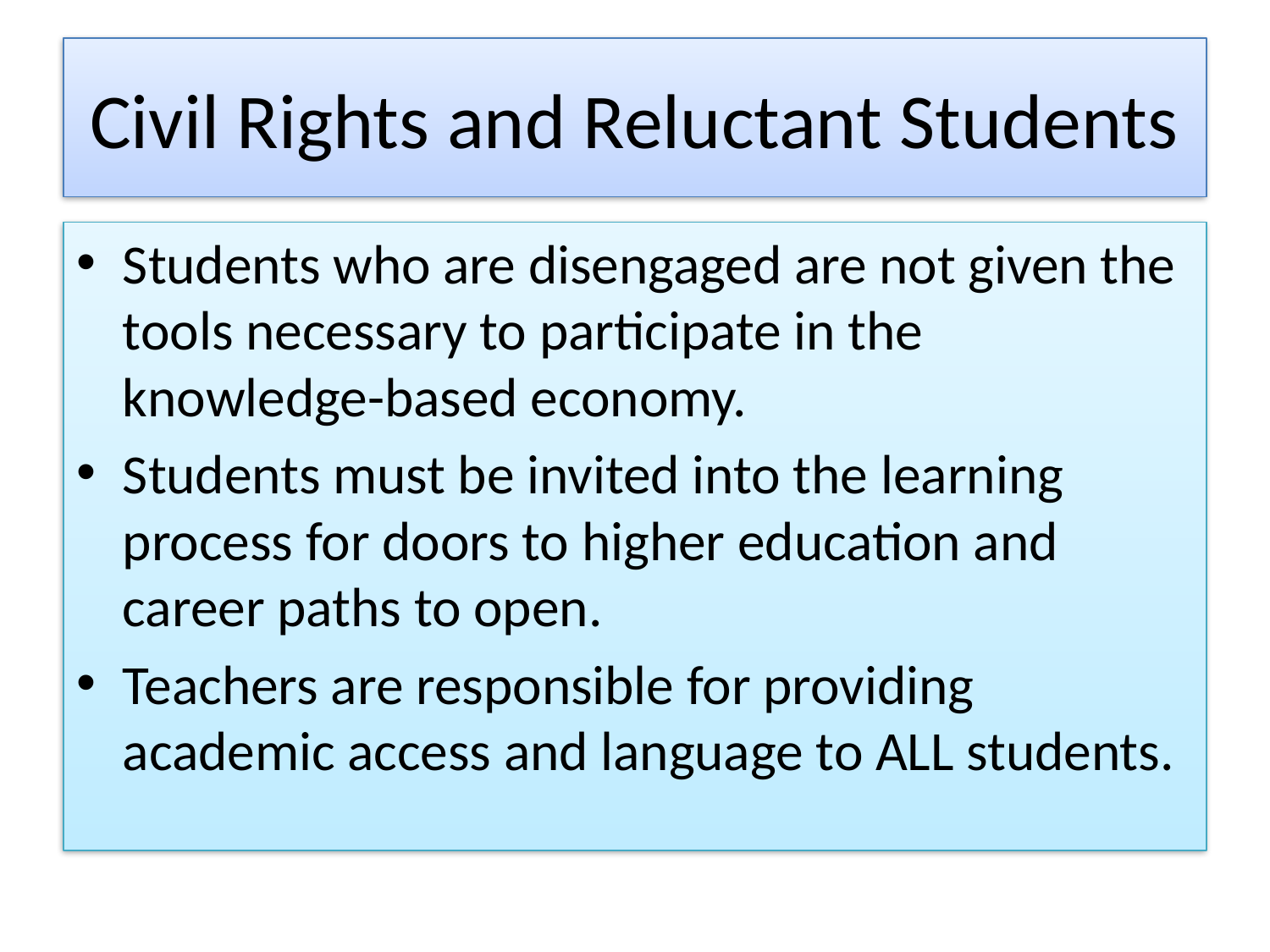

# Civil Rights and Reluctant Students
Students who are disengaged are not given the tools necessary to participate in the knowledge-based economy.
Students must be invited into the learning process for doors to higher education and career paths to open.
Teachers are responsible for providing academic access and language to ALL students.